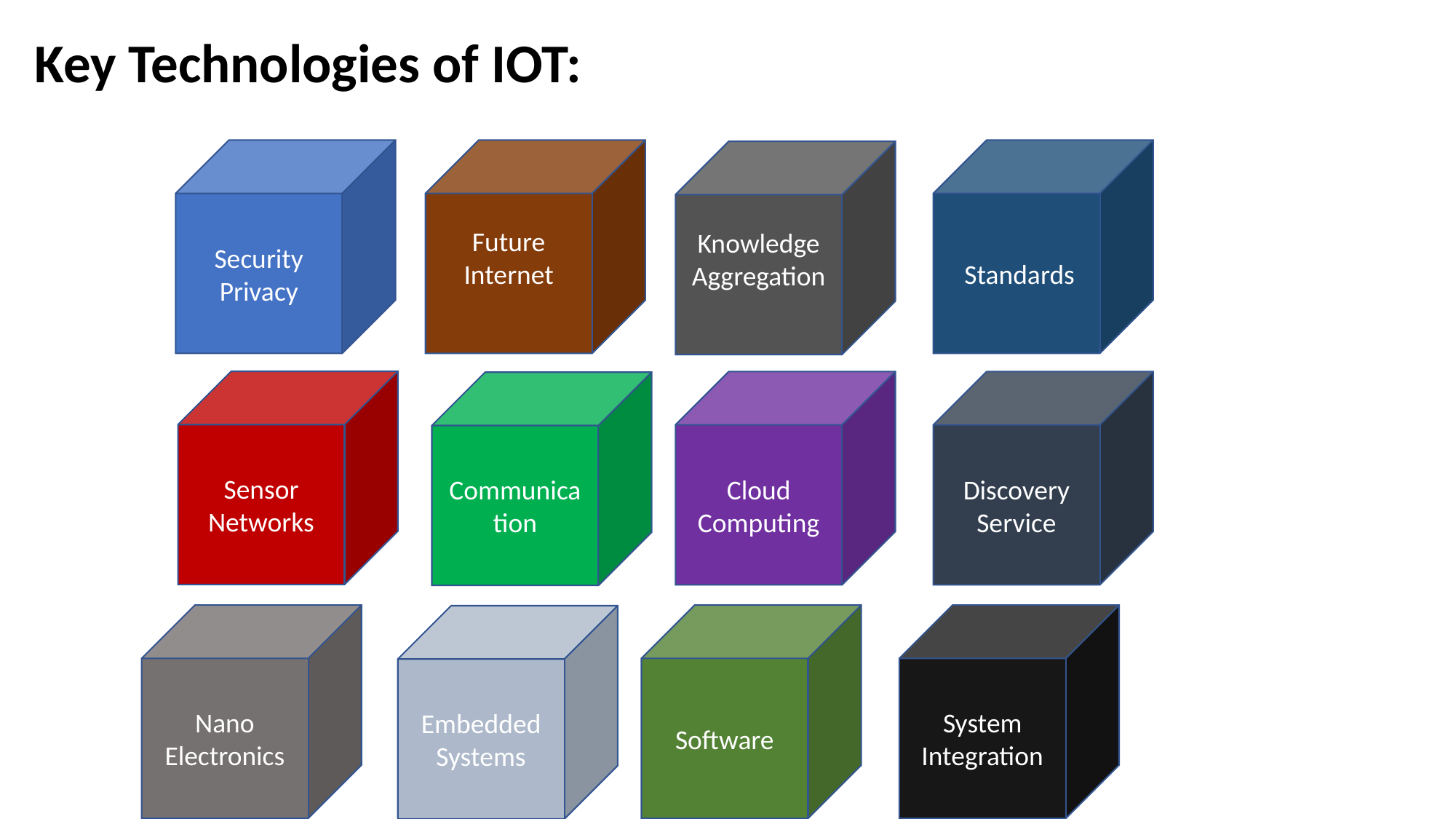

Key Technologies of IOT:

Security Privacy
Future Internet

Knowledge Aggregation

Sensor Networks
Cloud Computing
Discovery Service
Communication
Nano Electronics
Software
System Integration
Embedded Systems
Standards